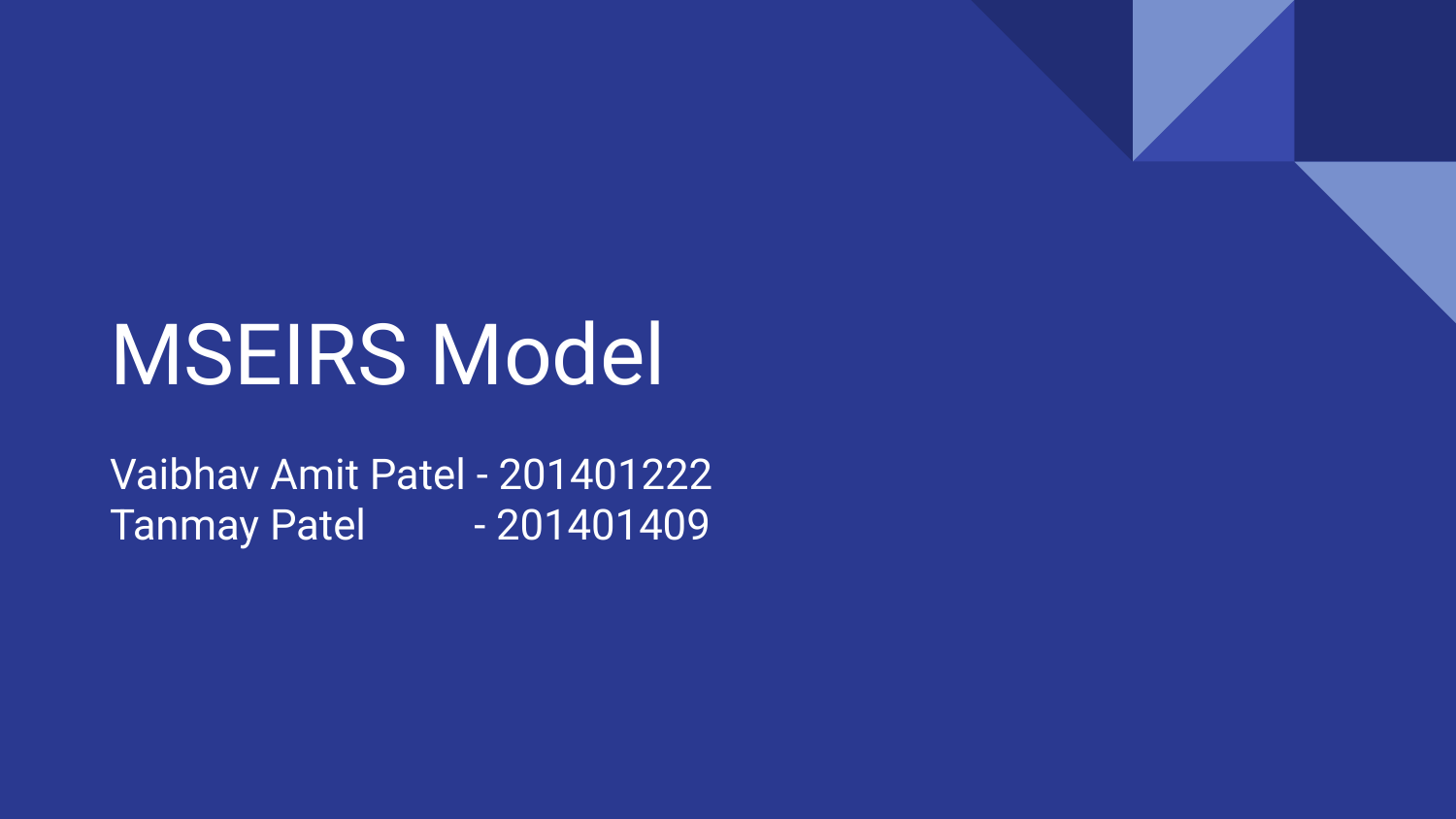

# MSEIRS Model
Vaibhav Amit Patel - 201401222
Tanmay Patel	       - 201401409